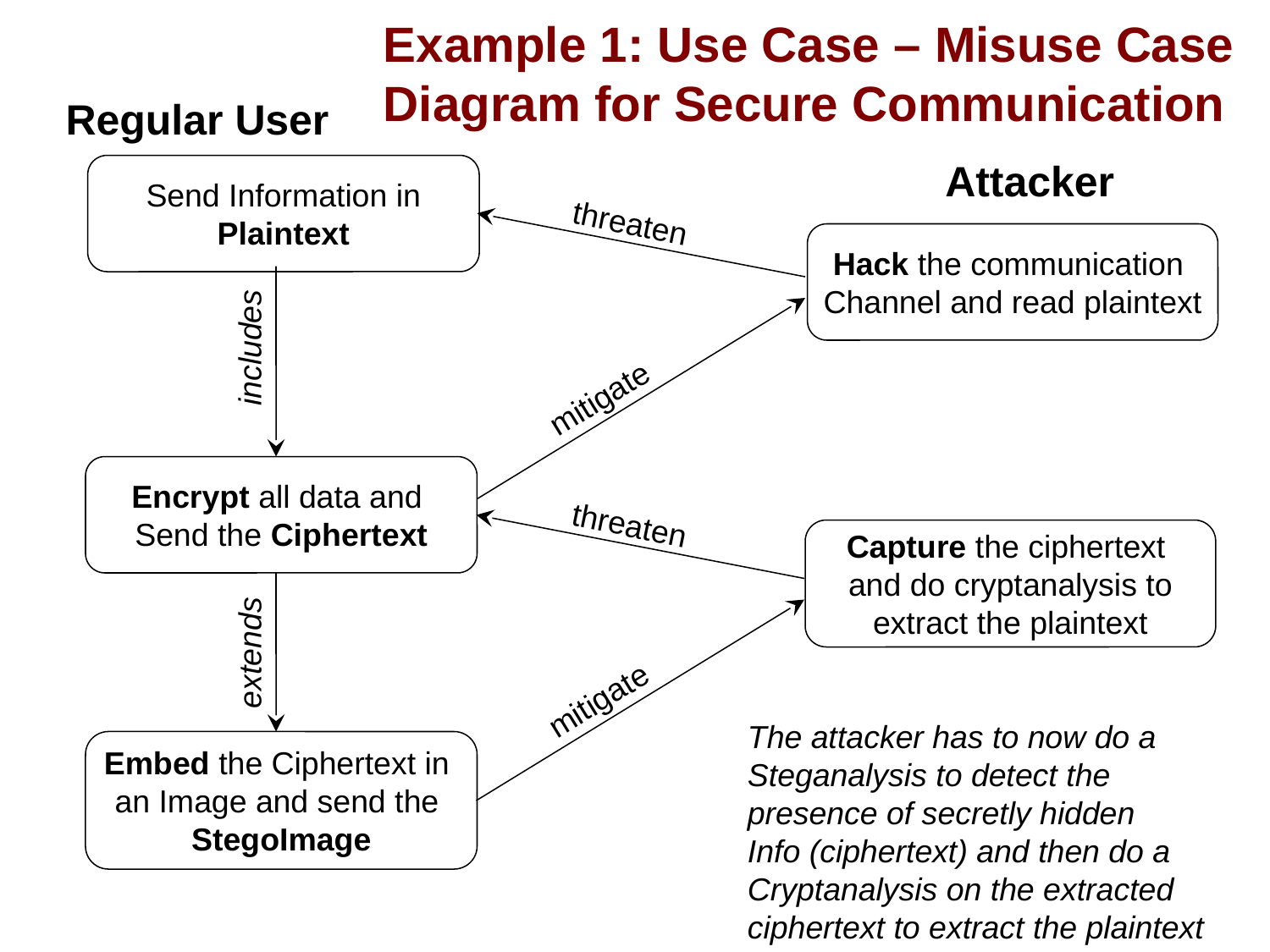

Example 1: Use Case – Misuse Case
Diagram for Secure Communication
Regular User
Attacker
Send Information in
Plaintext
threaten

Hack the communication
Channel and read plaintext

includes
mitigate
Encrypt all data and
Send the Ciphertext
threaten

Capture the ciphertext
and do cryptanalysis to
extract the plaintext

extends
mitigate
The attacker has to now do a
Steganalysis to detect the
presence of secretly hidden
Info (ciphertext) and then do a
Cryptanalysis on the extracted
ciphertext to extract the plaintext
Embed the Ciphertext in
an Image and send the
StegoImage